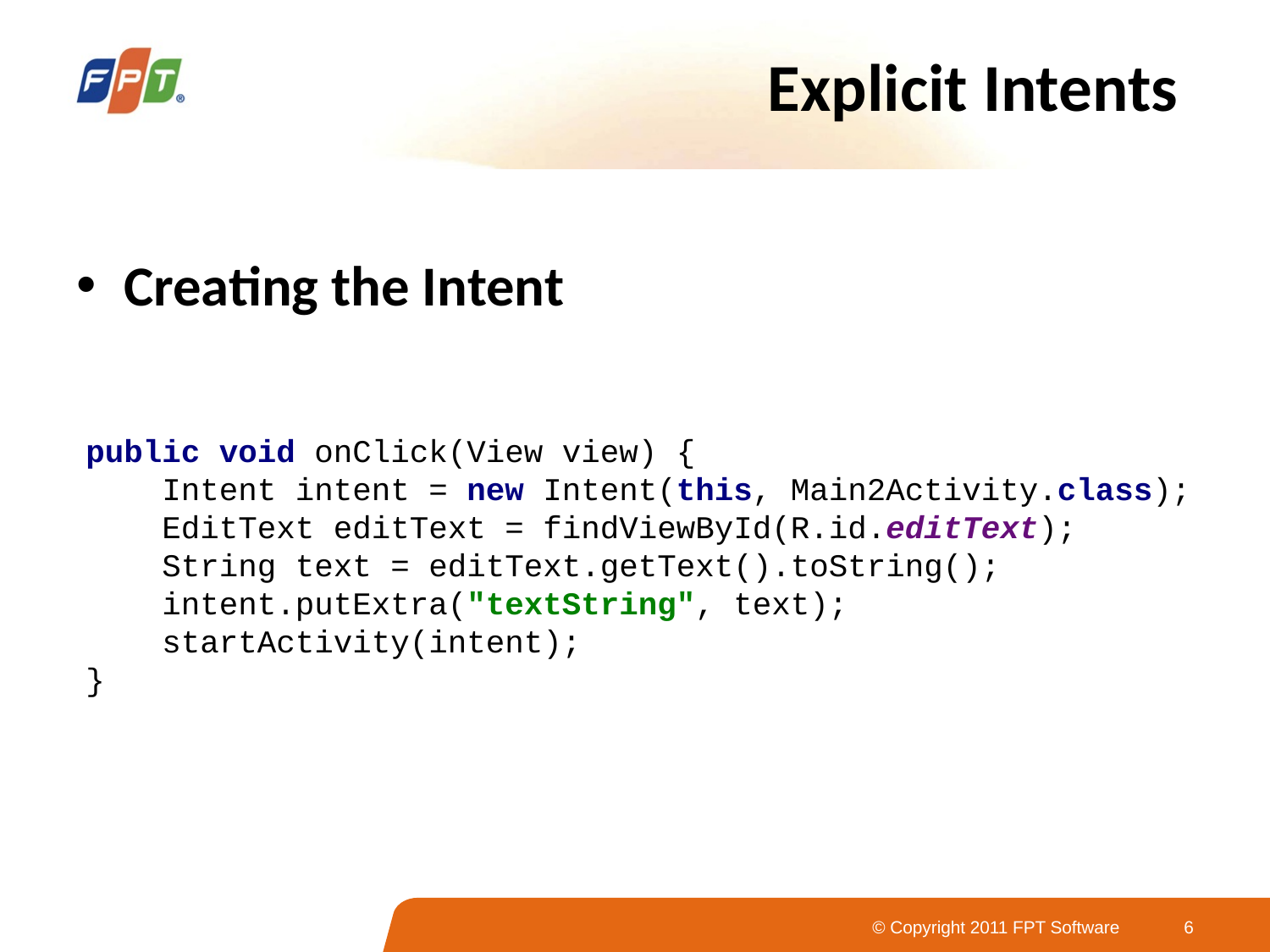

# Explicit Intents
Creating the Intent
public void onClick(View view) {
    Intent intent = new Intent(this, Main2Activity.class);
    EditText editText = findViewById(R.id.editText);
    String text = editText.getText().toString();
    intent.putExtra("textString", text);
    startActivity(intent);
}